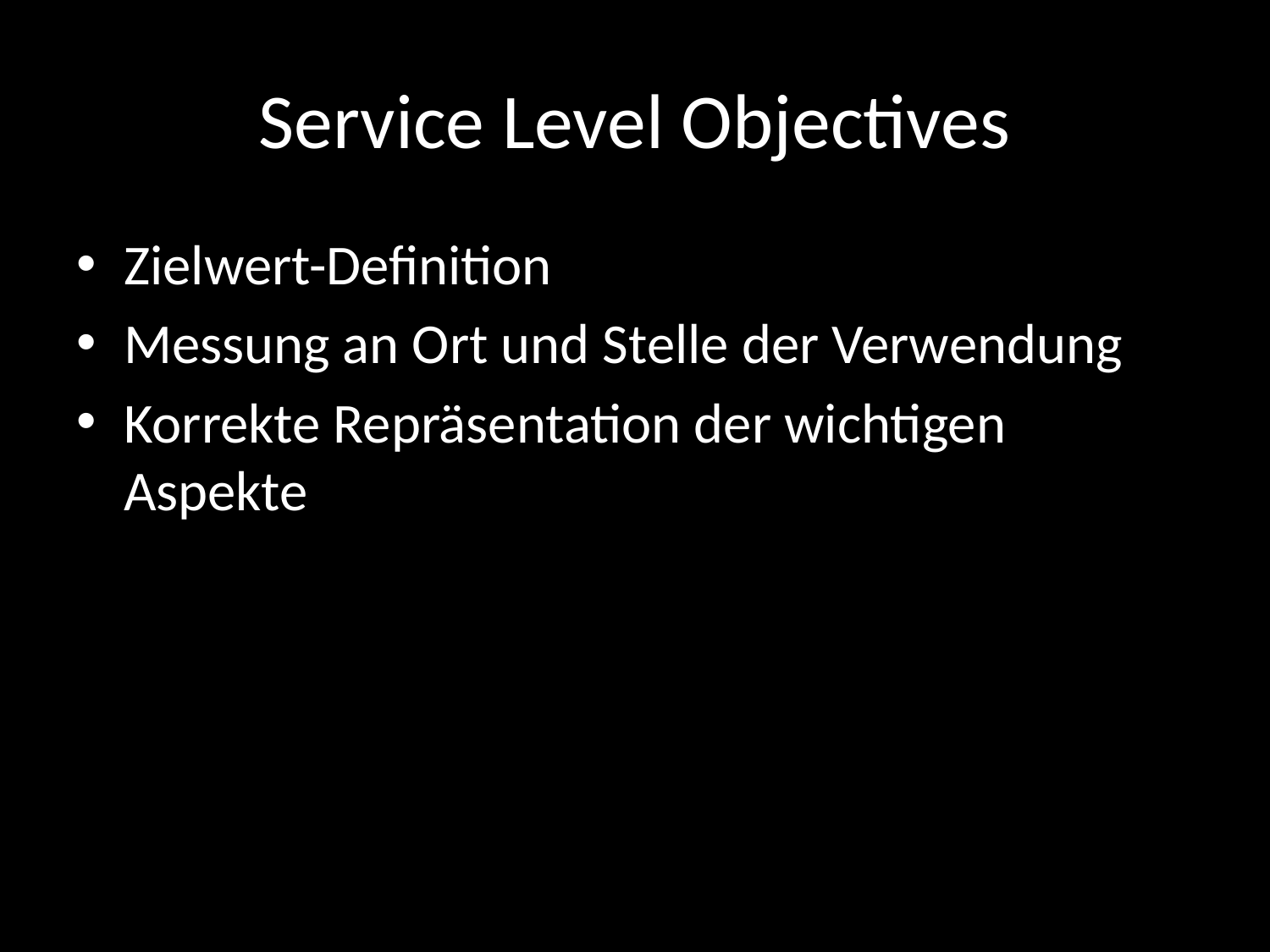

# Service Level Objectives
Zielwert-Definition
Messung an Ort und Stelle der Verwendung
Korrekte Repräsentation der wichtigen Aspekte